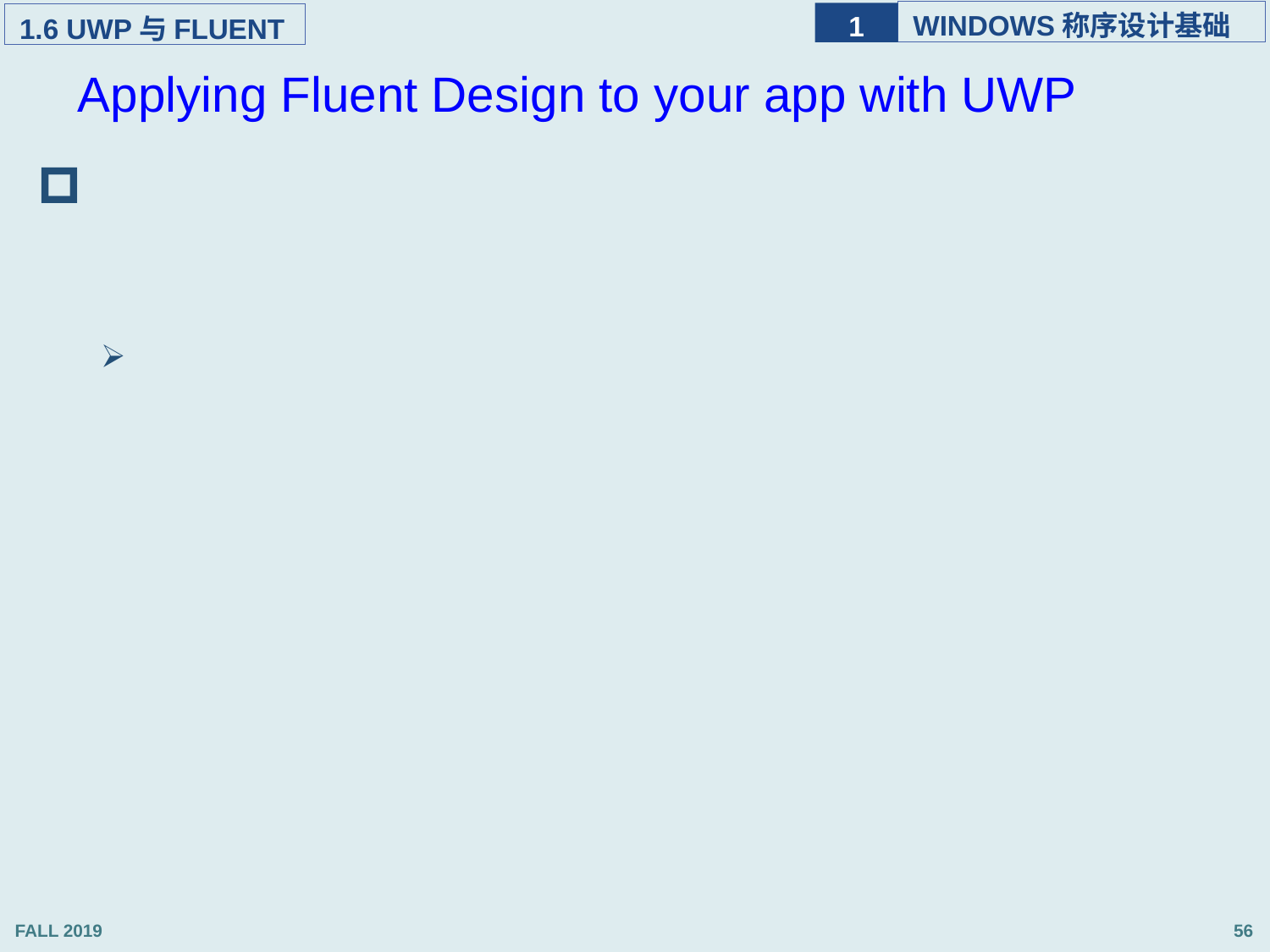

Applying Fluent Design to your app with UWP